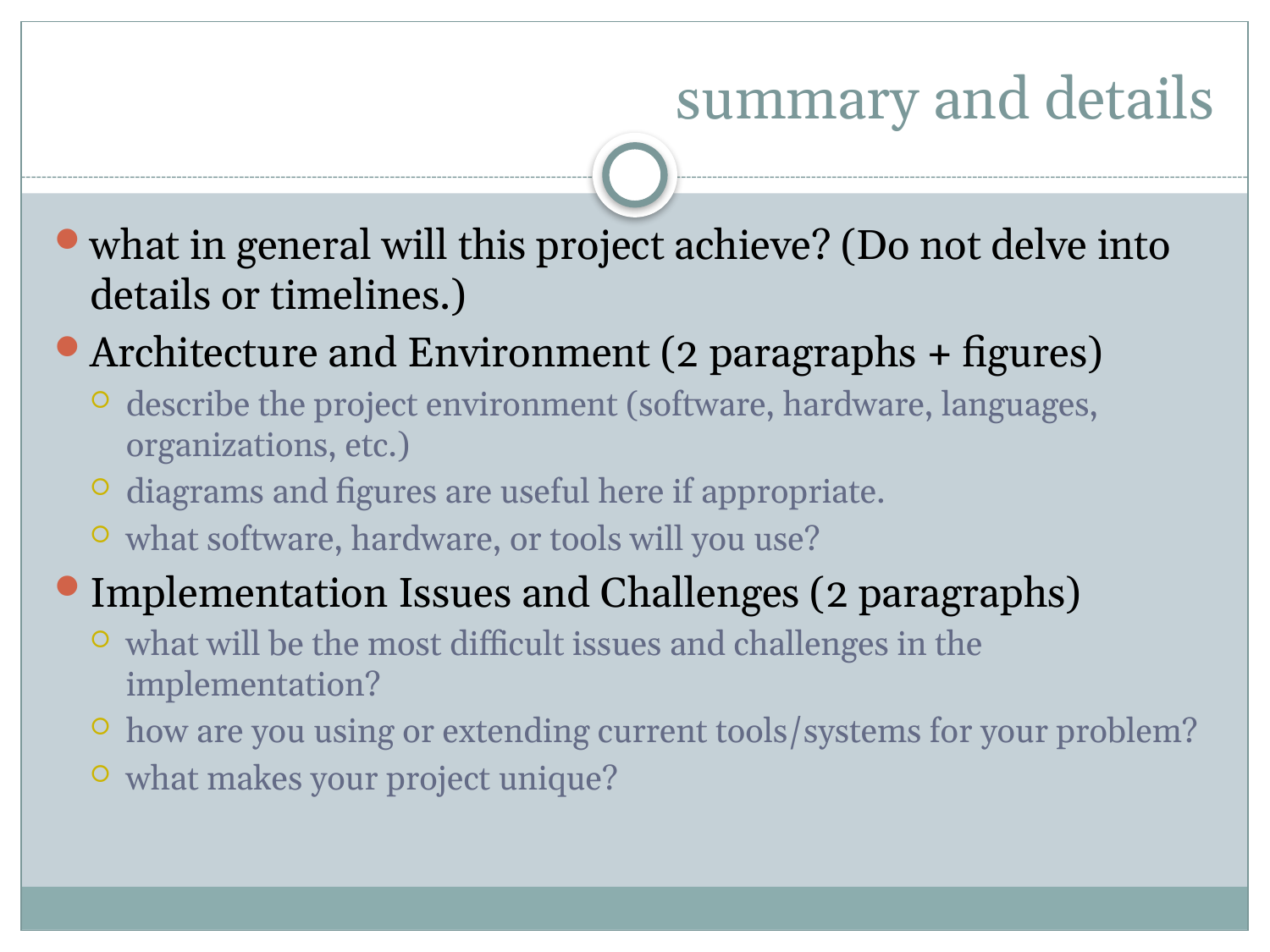

# summary and details
what in general will this project achieve? (Do not delve into details or timelines.)
Architecture and Environment (2 paragraphs + figures)
describe the project environment (software, hardware, languages, organizations, etc.)
diagrams and figures are useful here if appropriate.
what software, hardware, or tools will you use?
Implementation Issues and Challenges (2 paragraphs)
what will be the most difficult issues and challenges in the implementation?
how are you using or extending current tools/systems for your problem?
what makes your project unique?